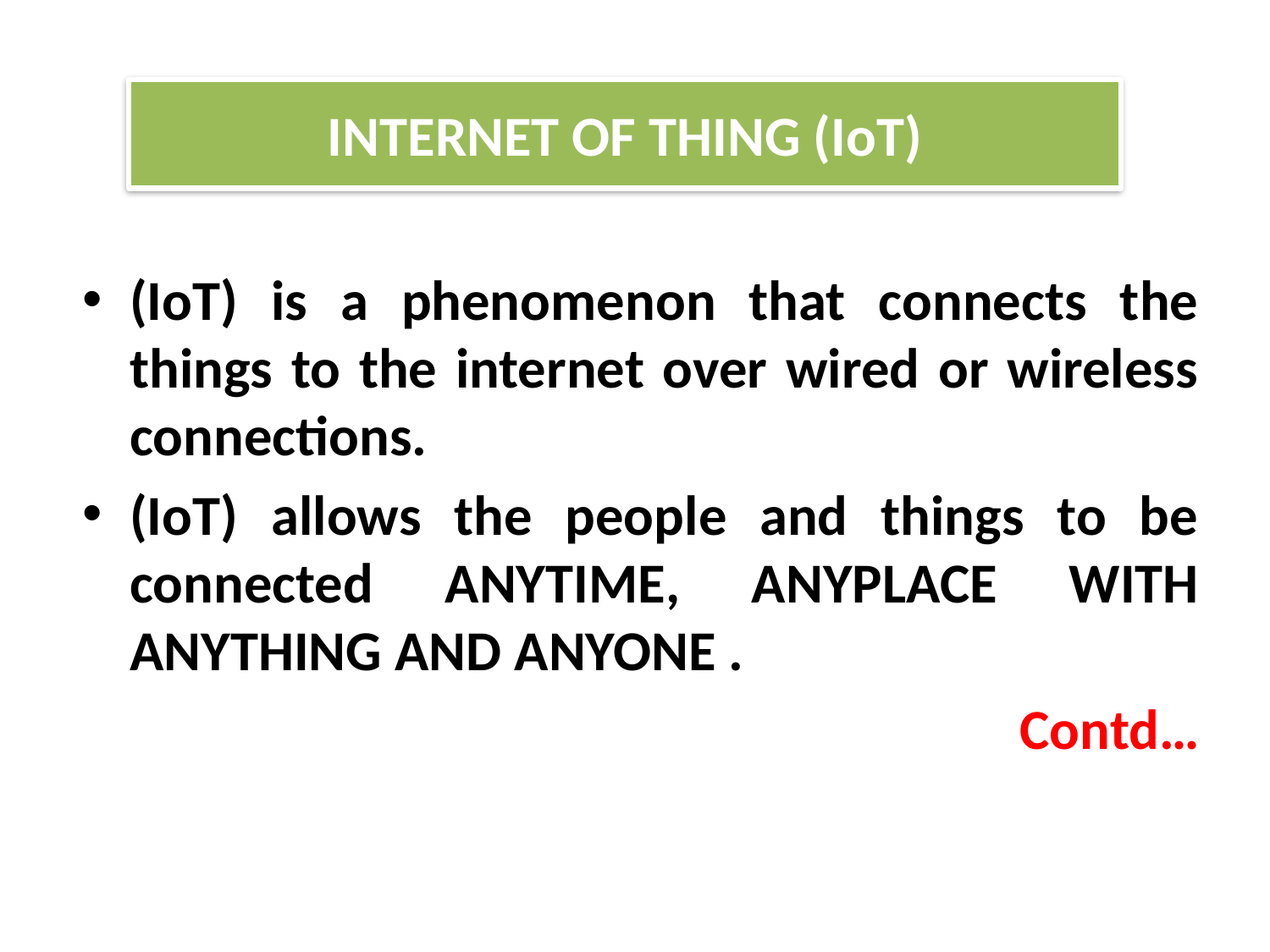

INTERNET OF THING (IoT)
# (IoT) is a phenomenon that connects the things to the internet over wired or wireless connections.
(IoT) allows the people and things to be connected ANYTIME, ANYPLACE WITH ANYTHING AND ANYONE .
Contd…